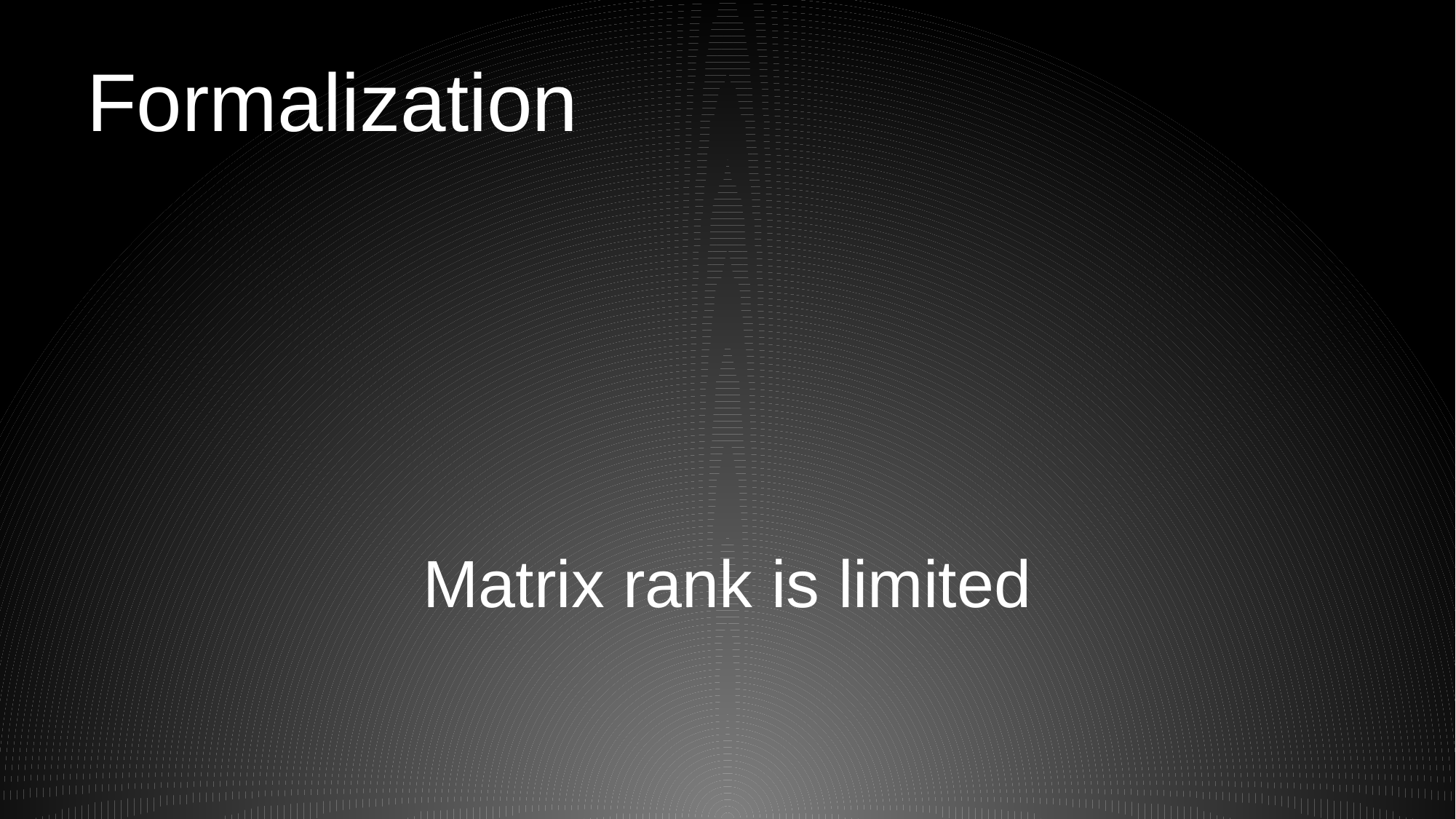

Formalization
Matrix rank is limited
Matrix rank is limited